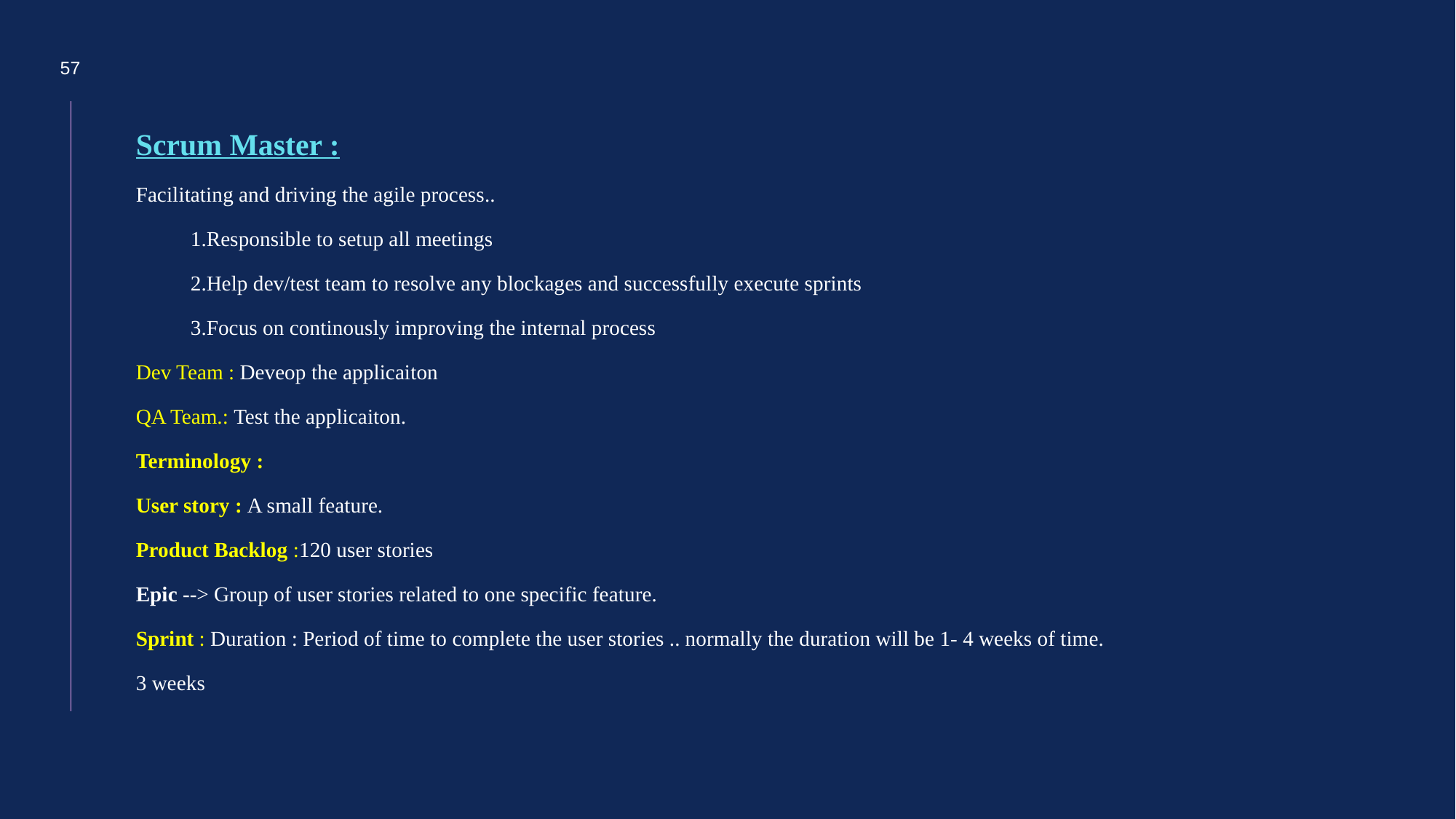

57
Scrum Master :
Facilitating and driving the agile process..
1.Responsible to setup all meetings
2.Help dev/test team to resolve any blockages and successfully execute sprints
3.Focus on continously improving the internal process
Dev Team : Deveop the applicaiton
QA Team.: Test the applicaiton.
Terminology :
User story : A small feature.
Product Backlog :120 user stories
Epic --> Group of user stories related to one specific feature.
Sprint : Duration : Period of time to complete the user stories .. normally the duration will be 1- 4 weeks of time.
3 weeks